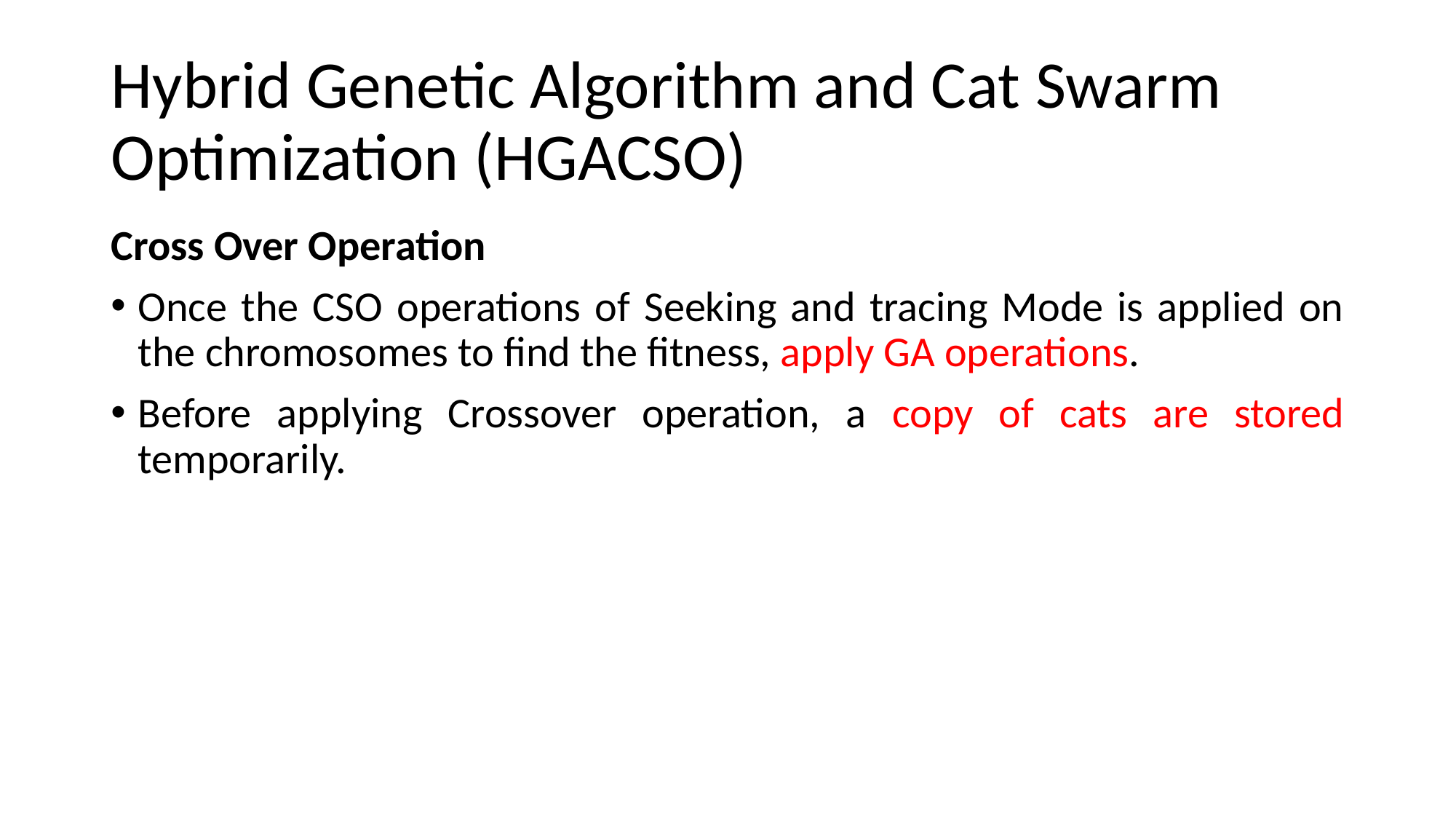

# Hybrid Genetic Algorithm and Cat Swarm Optimization (HGACSO)
Cross Over Operation
Once the CSO operations of Seeking and tracing Mode is applied on the chromosomes to find the fitness, apply GA operations.
Before applying Crossover operation, a copy of cats are stored temporarily.